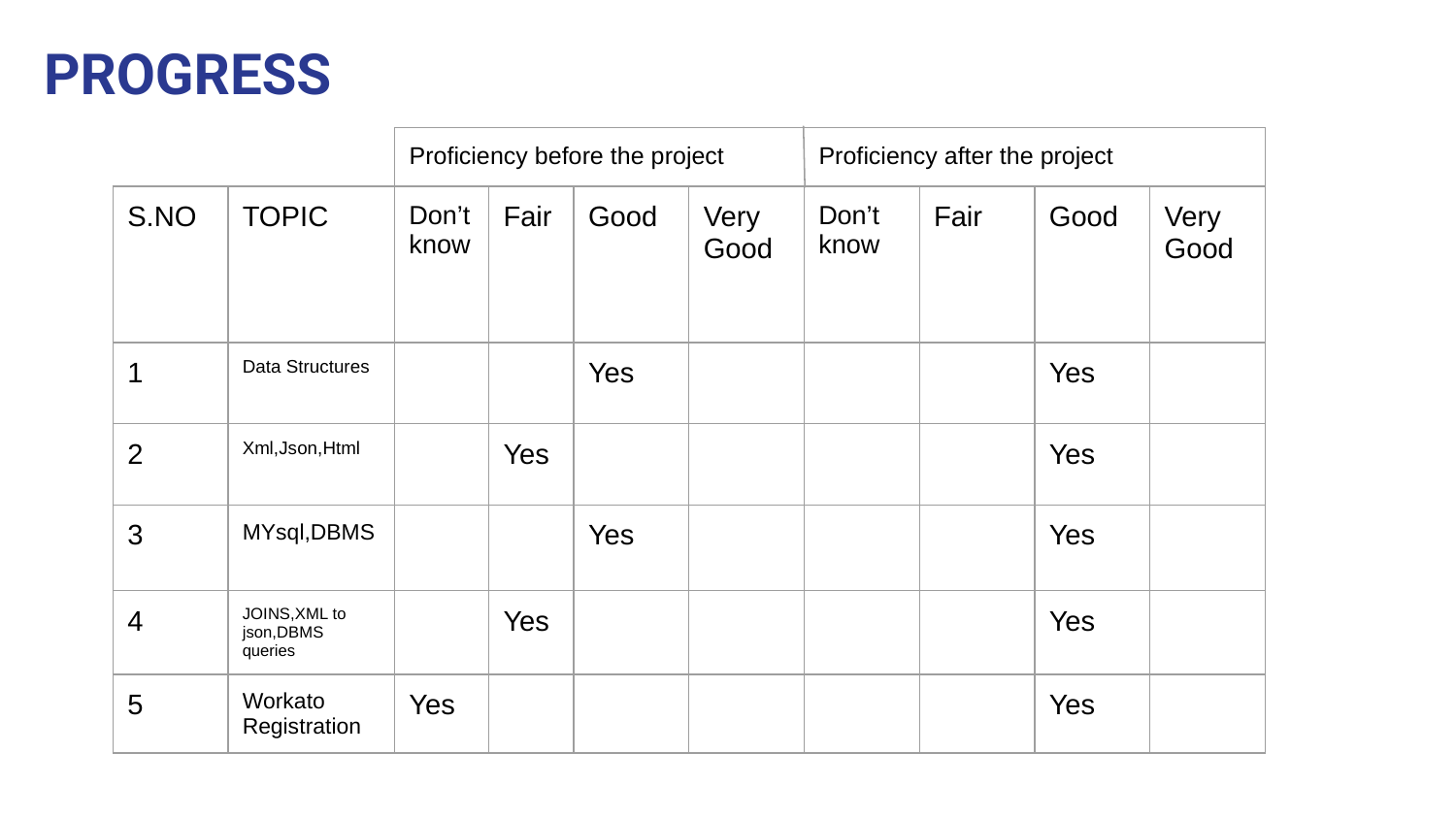

PROGRESS
| Proficiency before the project Proficiency after the project |
| --- |
| S.NO | TOPIC | Don’t know | Fair | Good | Very Good | Don’t know | Fair | Good | Very Good |
| --- | --- | --- | --- | --- | --- | --- | --- | --- | --- |
| 1 | Data Structures |  |  | Yes |  |  |  | Yes |  |
| 2 | Xml,Json,Html |  | Yes |  |  |  |  | Yes |  |
| 3 | MYsql,DBMS |  |  | Yes |  |  |  | Yes |  |
| 4 | JOINS,XML to json,DBMS queries |  | Yes |  |  |  |  | Yes |  |
| 5 | Workato Registration | Yes |  |  |  |  |  | Yes |  |